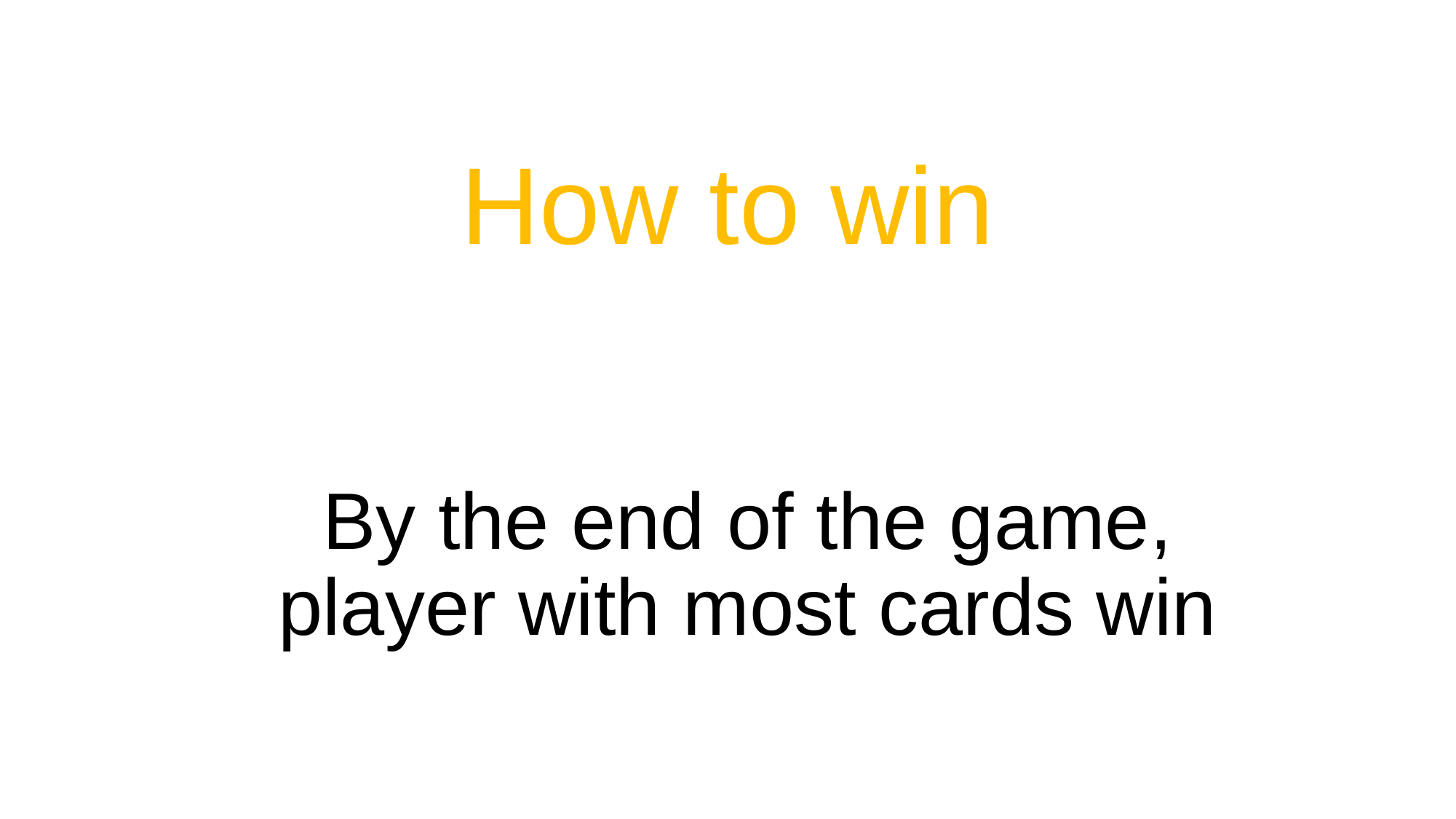

# How to win
By the end of the game, player with most cards win